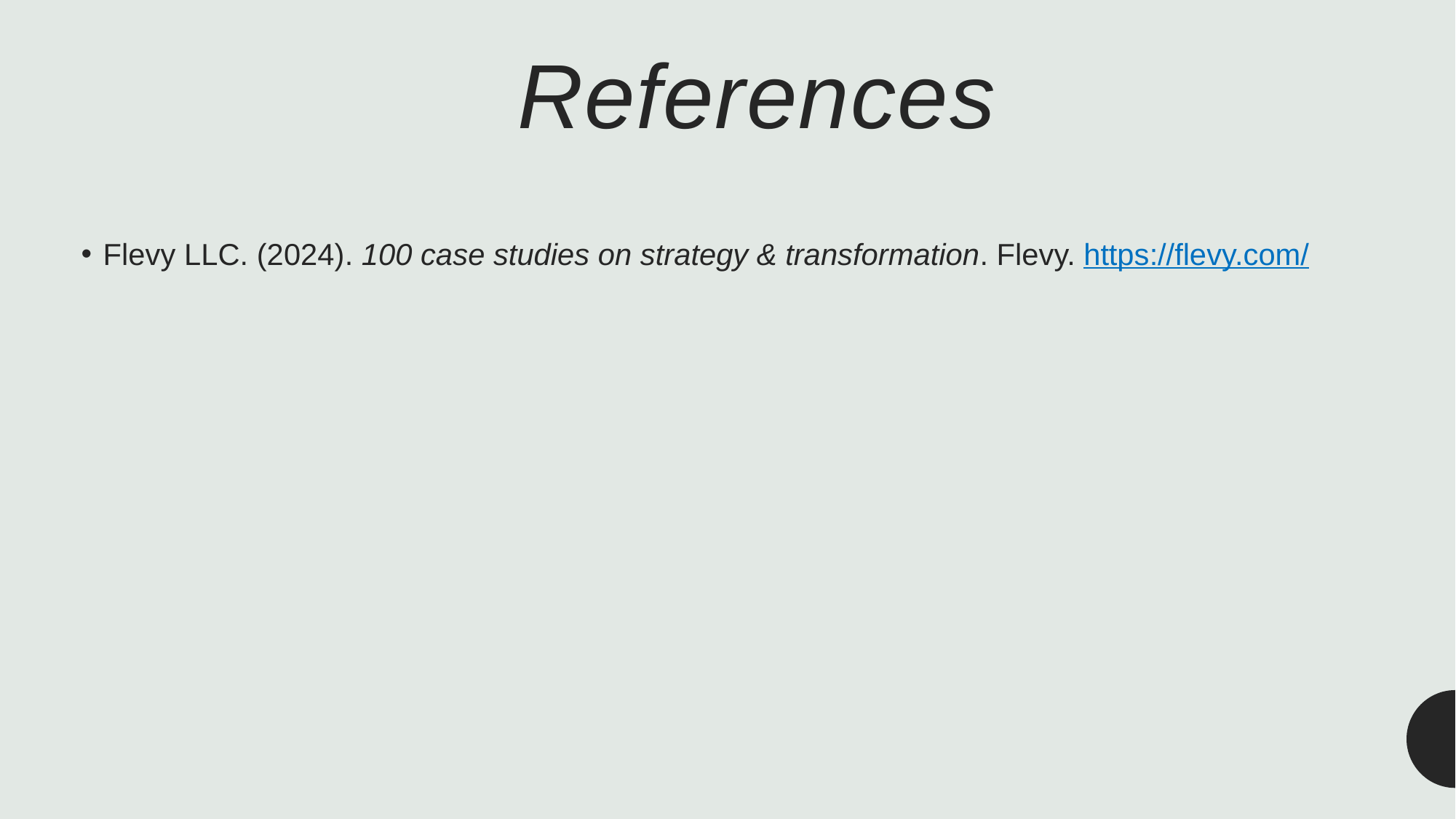

# References
Flevy LLC. (2024). 100 case studies on strategy & transformation. Flevy. https://flevy.com/